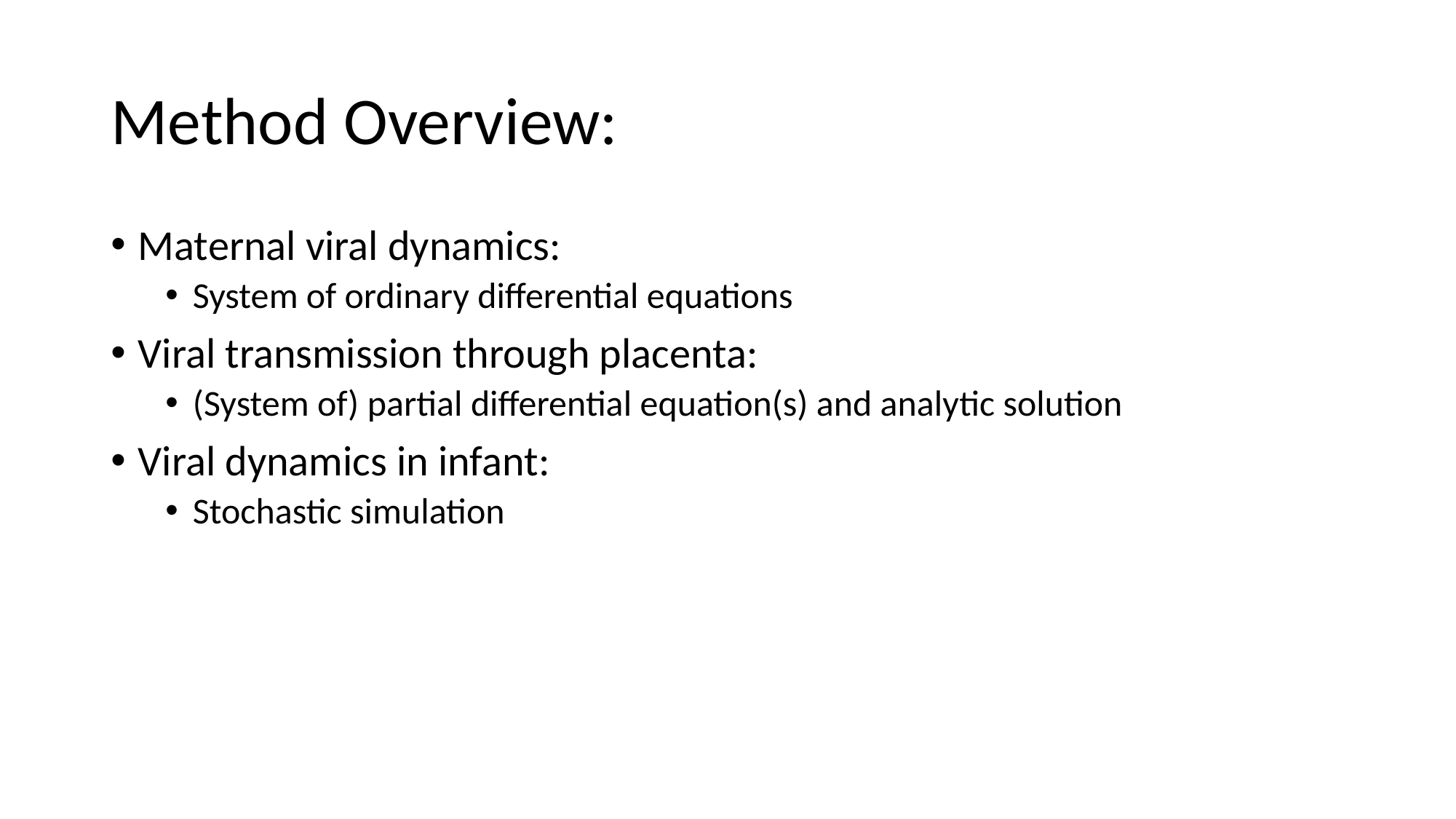

# Method Overview:
Maternal viral dynamics:
System of ordinary differential equations
Viral transmission through placenta:
(System of) partial differential equation(s) and analytic solution
Viral dynamics in infant:
Stochastic simulation